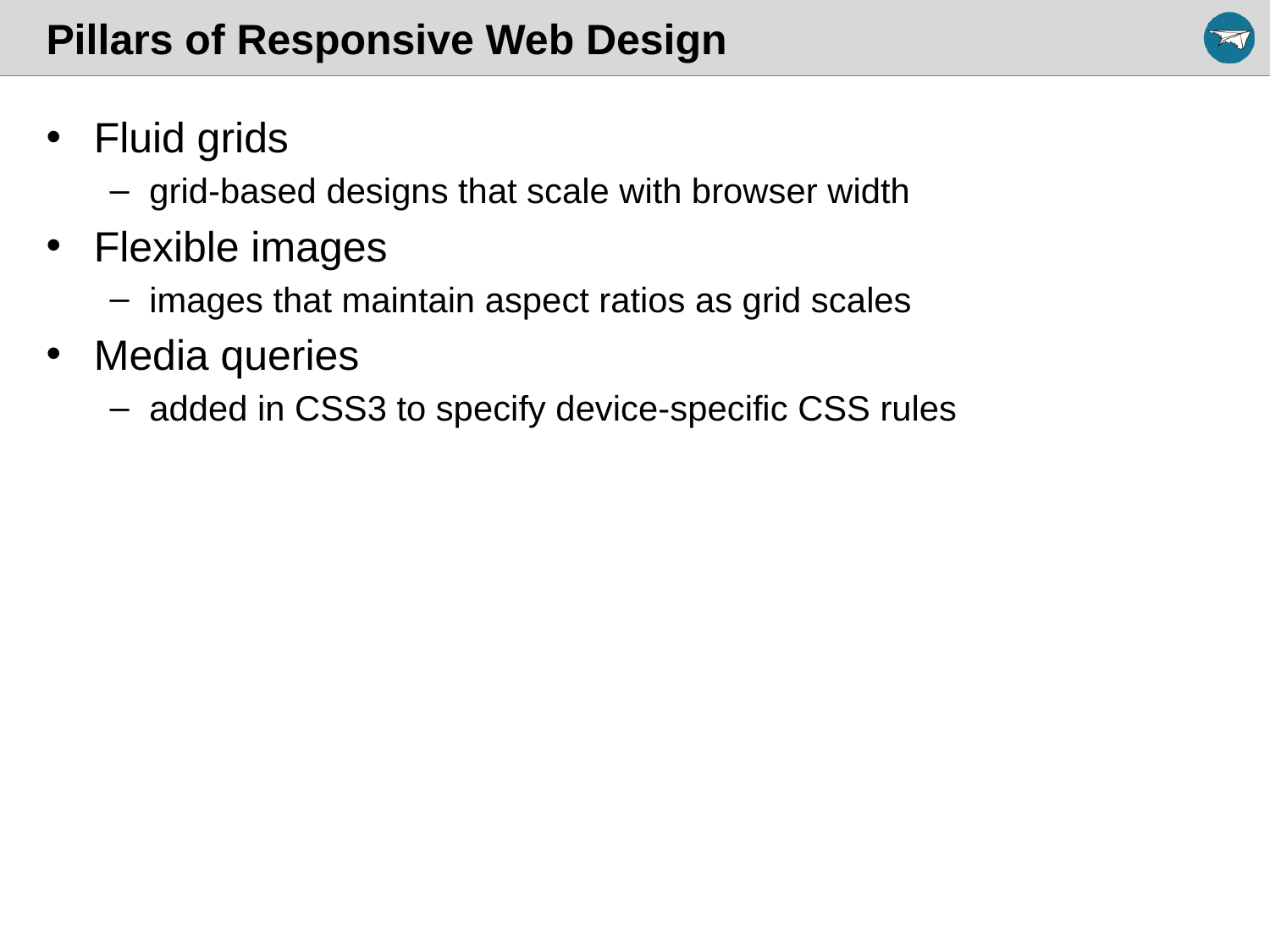

# Pillars of Responsive Web Design
Fluid grids
grid-based designs that scale with browser width
Flexible images
images that maintain aspect ratios as grid scales
Media queries
added in CSS3 to specify device-specific CSS rules